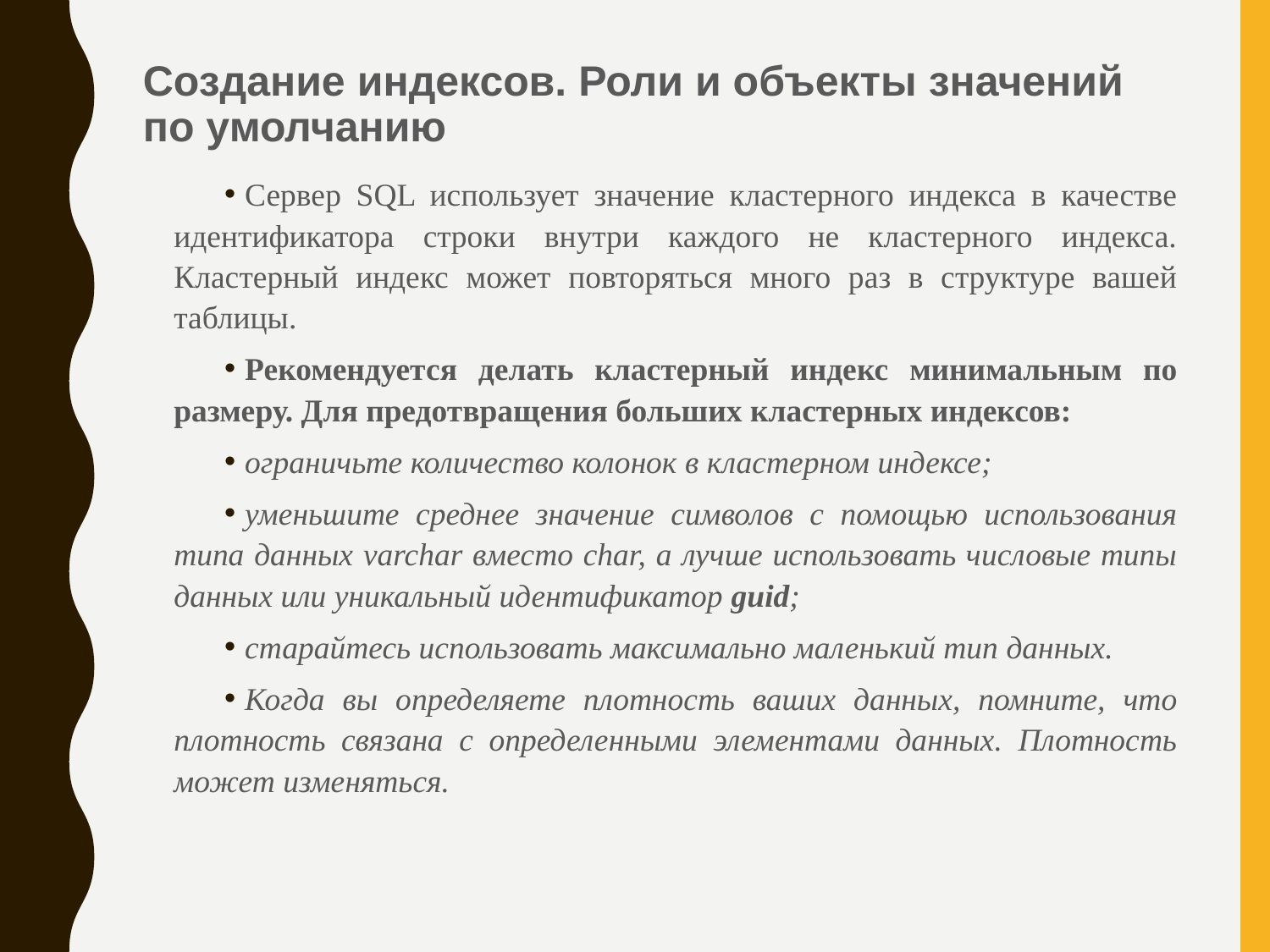

# Создание индексов. Роли и объекты значений по умолчанию
Сервер SQL использует значение кластерного индекса в качестве идентификатора строки внутри каждого не кластерного индекса. Кластерный индекс может повторяться много раз в структуре вашей таблицы.
Рекомендуется делать кластерный индекс минимальным по размеру. Для предотвращения больших кластерных индексов:
ограничьте количество колонок в кластерном индексе;
уменьшите среднее значение символов с помощью использования типа данных varchar вместо char, а лучше использовать числовые типы данных или уникальный идентификатор guid;
старайтесь использовать максимально маленький тип данных.
Когда вы определяете плотность ваших данных, помните, что плотность связана с определенными элементами данных. Плотность может изменяться.